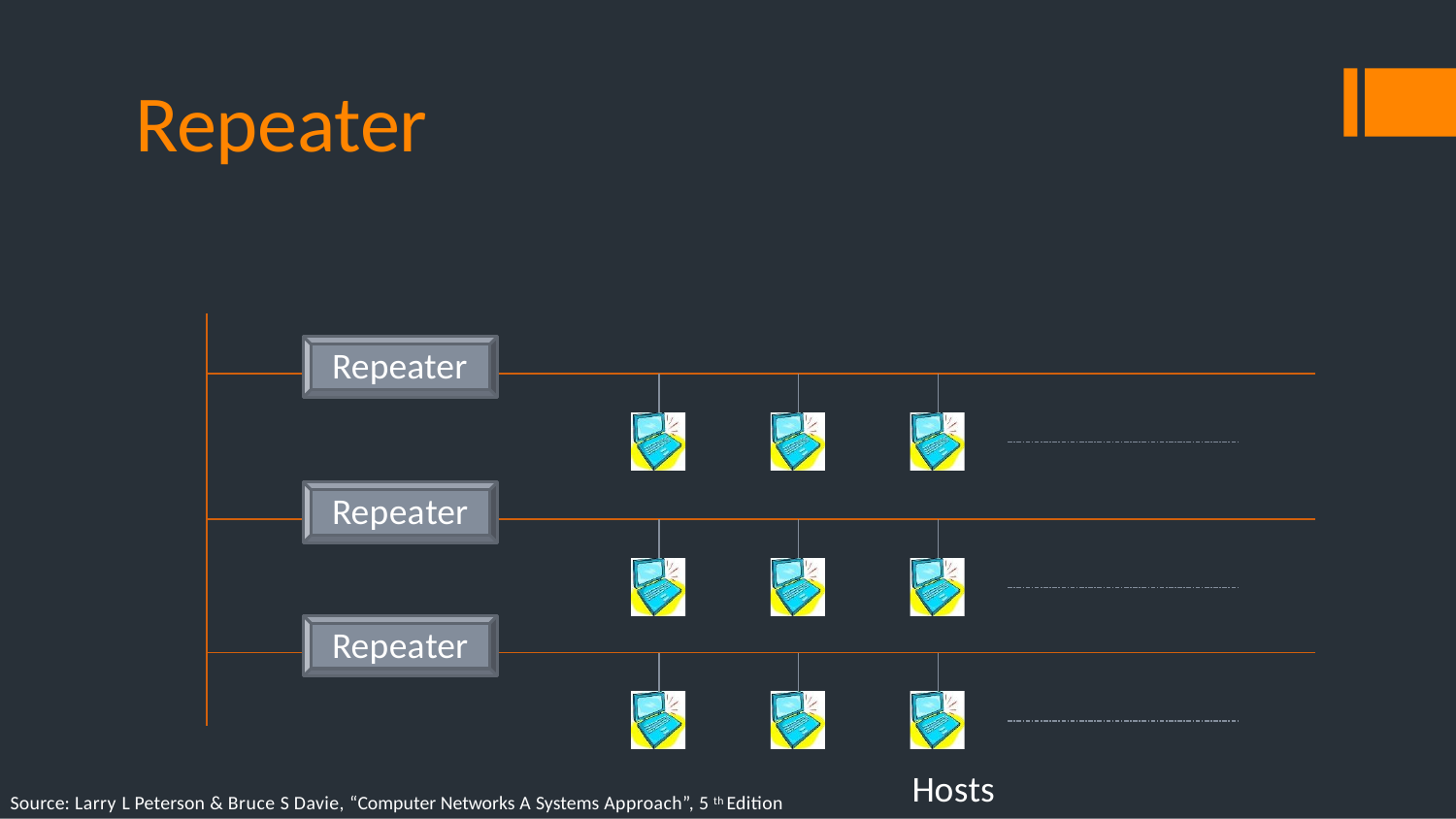

# Repeater

Repeater
Repeater  Repeater

Hosts
Source: Larry L Peterson & Bruce S Davie, “Computer Networks A Systems Approach”, 5 th Edition